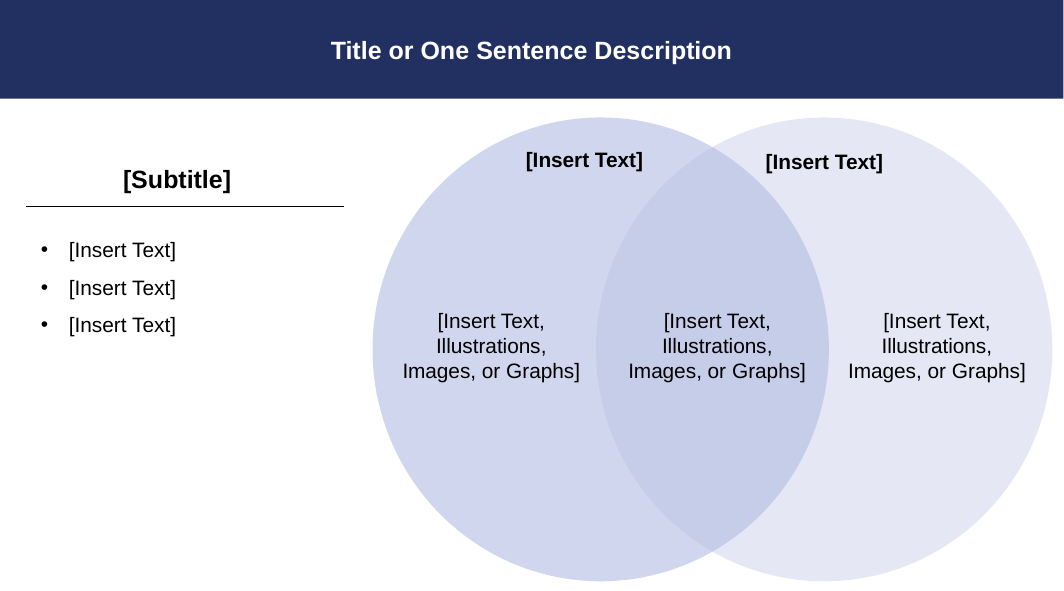

Title or One Sentence Description

[Insert Text]
[Insert Text]
[Subtitle]
[Insert Text]
[Insert Text]
[Insert Text]

[Insert Text, Illustrations, Images, or Graphs]
[Insert Text, Illustrations, Images, or Graphs]
[Insert Text, Illustrations, Images, or Graphs]